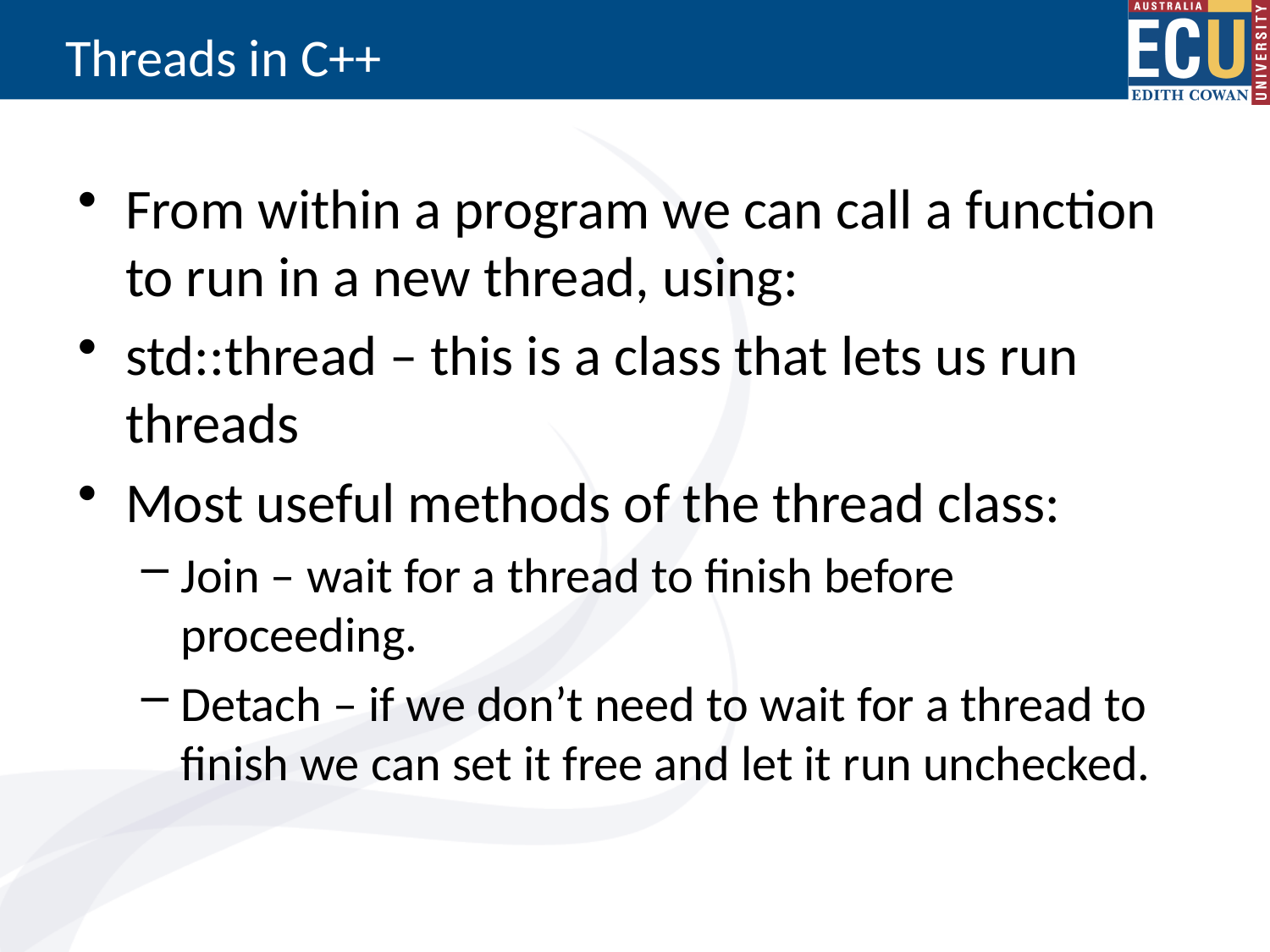

# Threads in C++
From within a program we can call a function to run in a new thread, using:
std::thread – this is a class that lets us run threads
Most useful methods of the thread class:
Join – wait for a thread to finish before proceeding.
Detach – if we don’t need to wait for a thread to finish we can set it free and let it run unchecked.